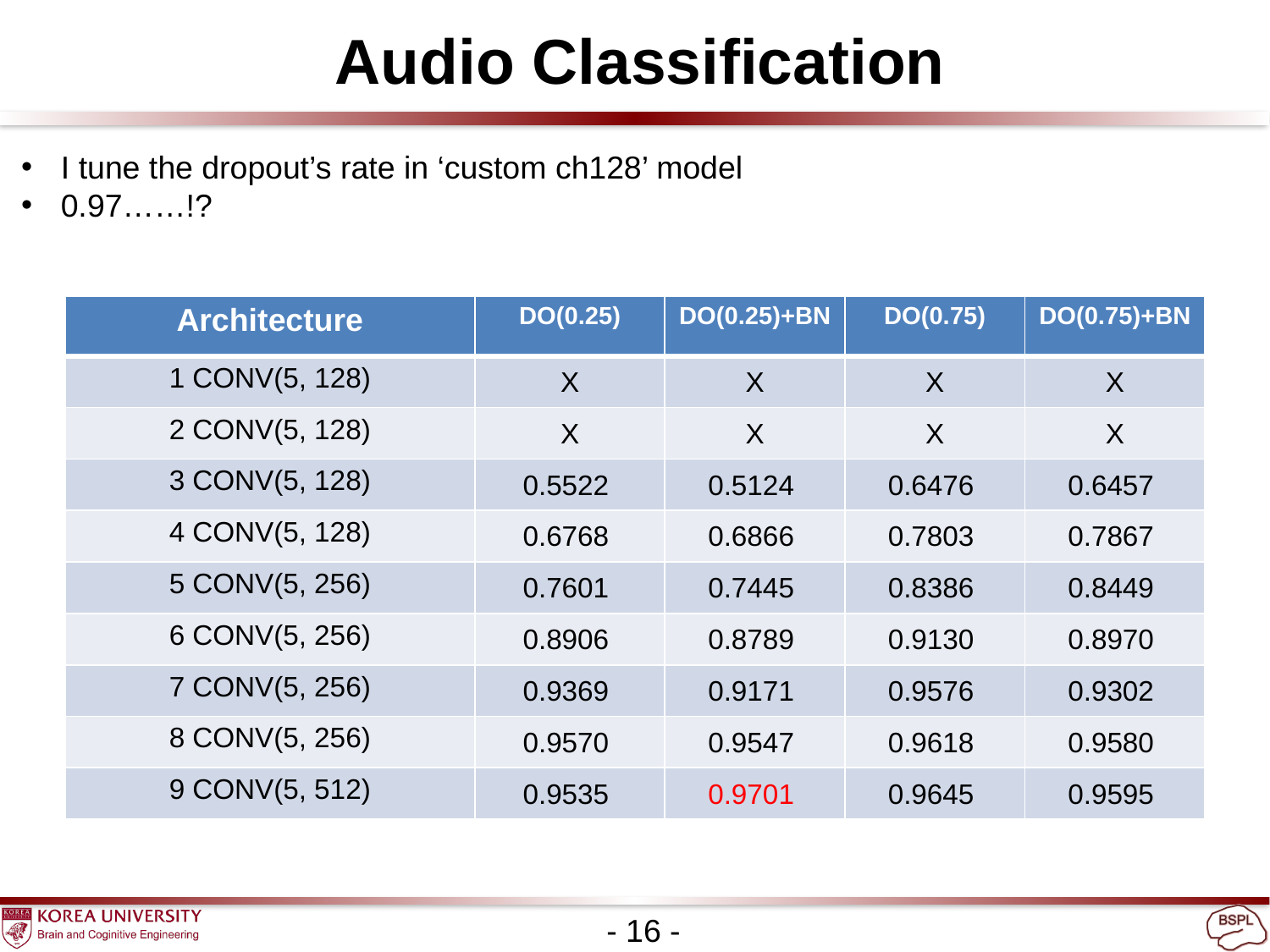

Audio Classification
I tune the dropout’s rate in ‘custom ch128’ model
0.97……!?
| Architecture | DO(0.25) | DO(0.25)+BN | DO(0.75) | DO(0.75)+BN |
| --- | --- | --- | --- | --- |
| 1 CONV(5, 128) | X | X | X | X |
| 2 CONV(5, 128) | X | X | X | X |
| 3 CONV(5, 128) | 0.5522 | 0.5124 | 0.6476 | 0.6457 |
| 4 CONV(5, 128) | 0.6768 | 0.6866 | 0.7803 | 0.7867 |
| 5 CONV(5, 256) | 0.7601 | 0.7445 | 0.8386 | 0.8449 |
| 6 CONV(5, 256) | 0.8906 | 0.8789 | 0.9130 | 0.8970 |
| 7 CONV(5, 256) | 0.9369 | 0.9171 | 0.9576 | 0.9302 |
| 8 CONV(5, 256) | 0.9570 | 0.9547 | 0.9618 | 0.9580 |
| 9 CONV(5, 512) | 0.9535 | 0.9701 | 0.9645 | 0.9595 |
- 16 -